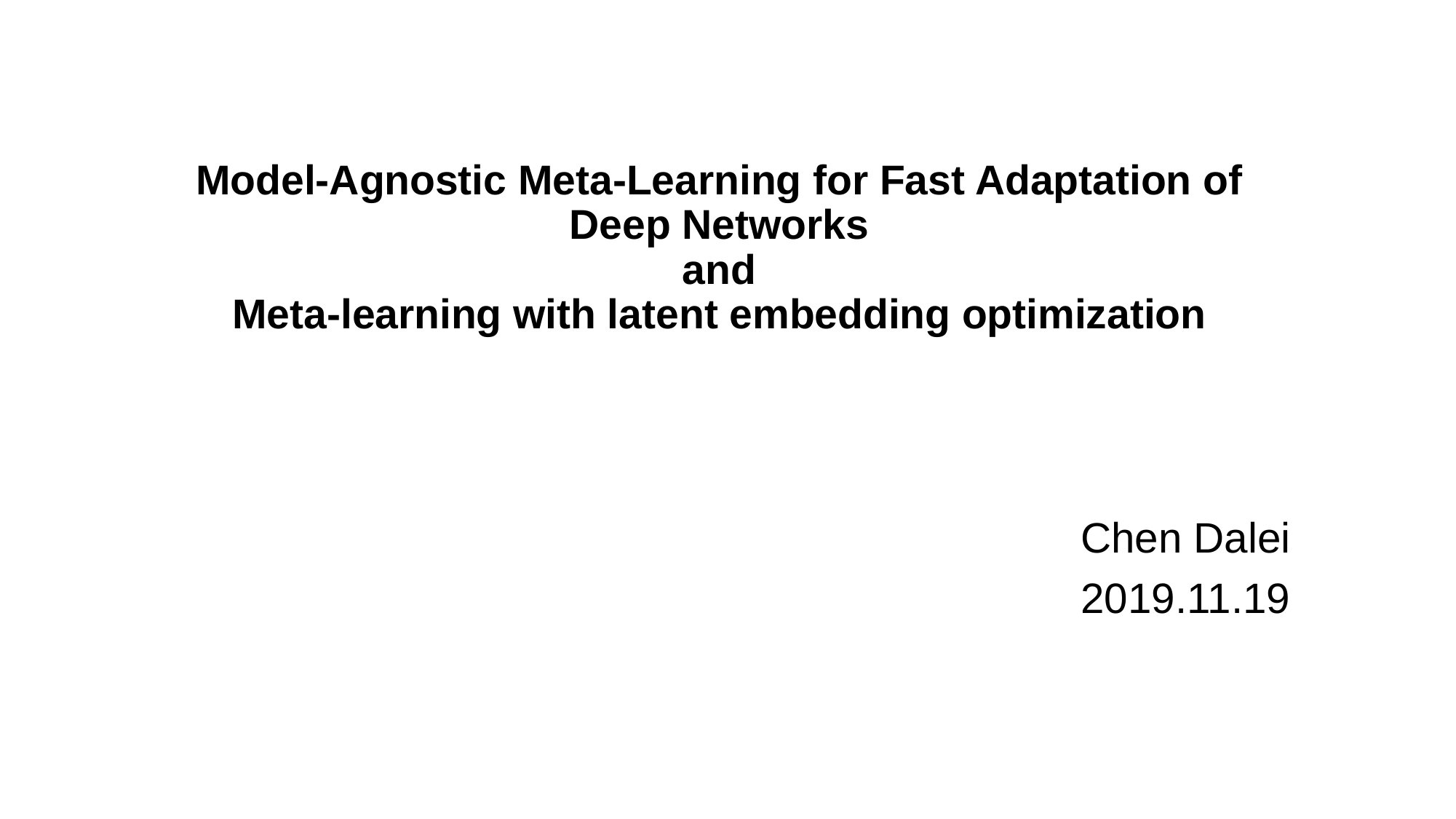

# Model-Agnostic Meta-Learning for Fast Adaptation of Deep Networks and Meta-learning with latent embedding optimization
Chen Dalei
2019.11.19